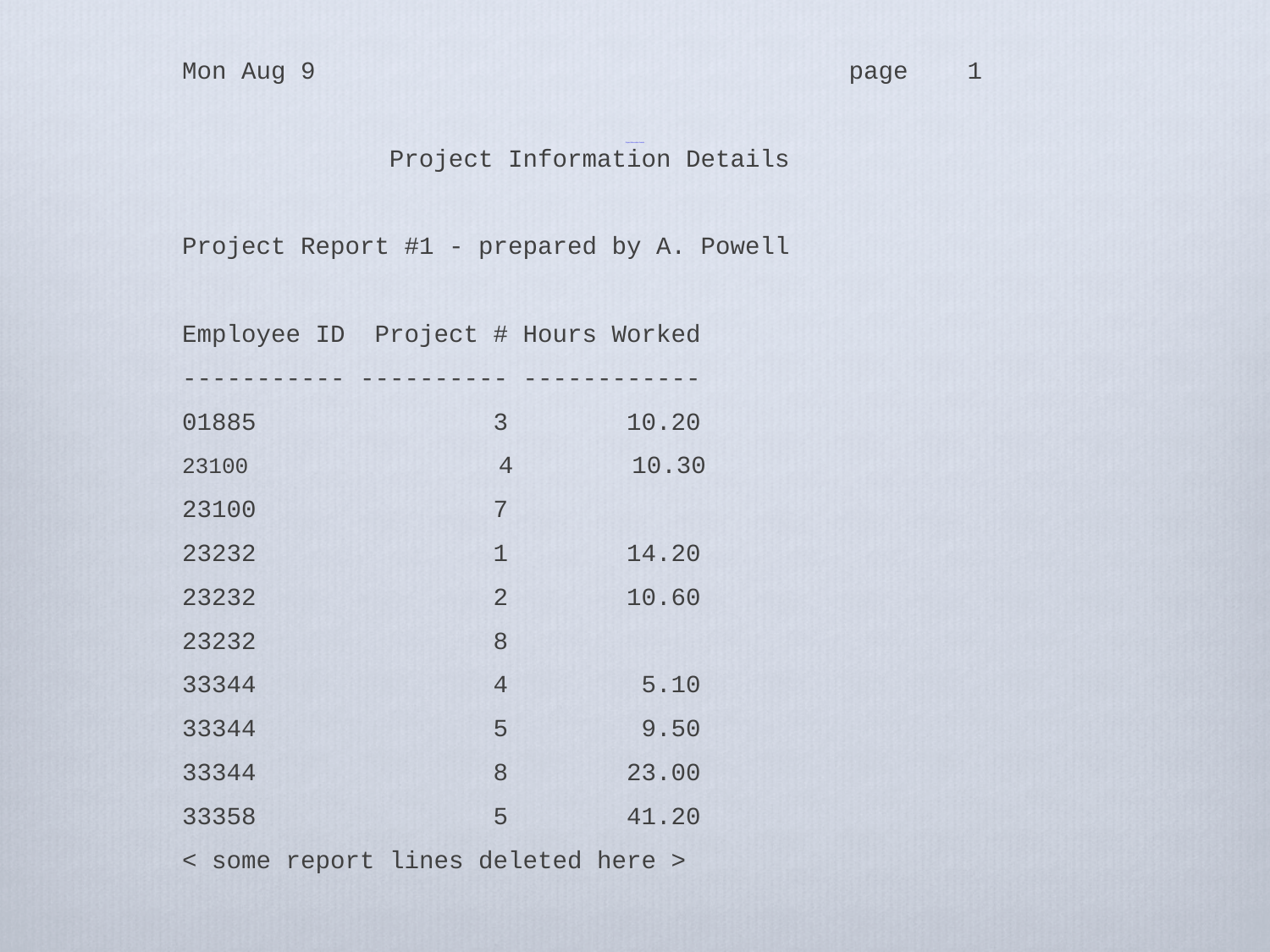

Mon Aug 9                                    page    1

              Project Information Details

Project Report #1 - prepared by A. Powell

Employee ID  Project # Hours Worked
----------- ---------- ------------
01885                3        10.20
              4        10.30
23100                7
23232                1        14.20
23232                2        10.60
23232                8
33344                4         5.10
33344                5         9.50
33344                8        23.00
33358                5        41.20
< some report lines deleted here >
# Project Information Details